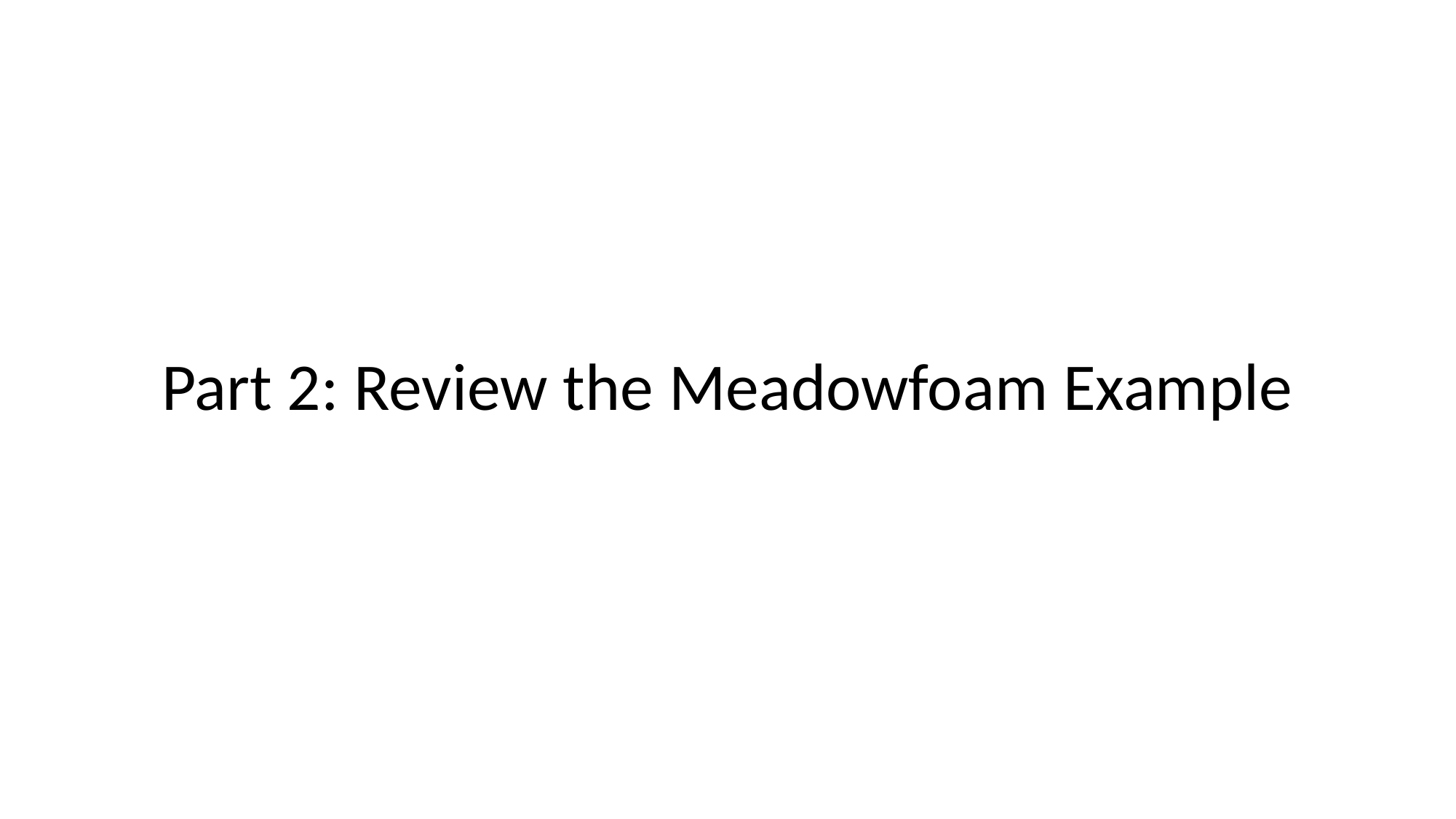

# Part 2: Review the Meadowfoam Example